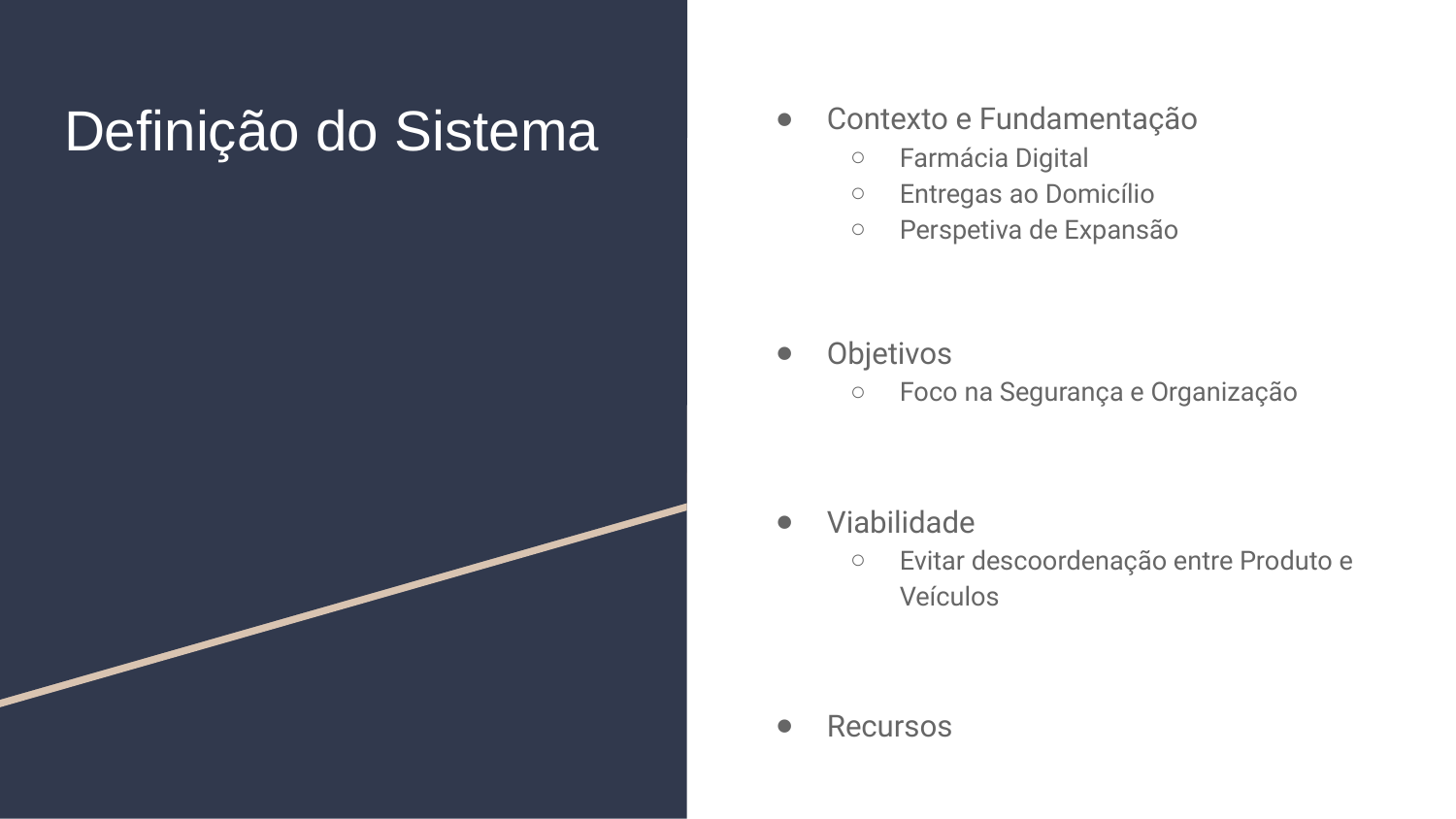

# Definição do Sistema
Contexto e Fundamentação
Farmácia Digital
Entregas ao Domicílio
Perspetiva de Expansão

Objetivos
Foco na Segurança e Organização

Viabilidade
Evitar descoordenação entre Produto e Veículos

Recursos